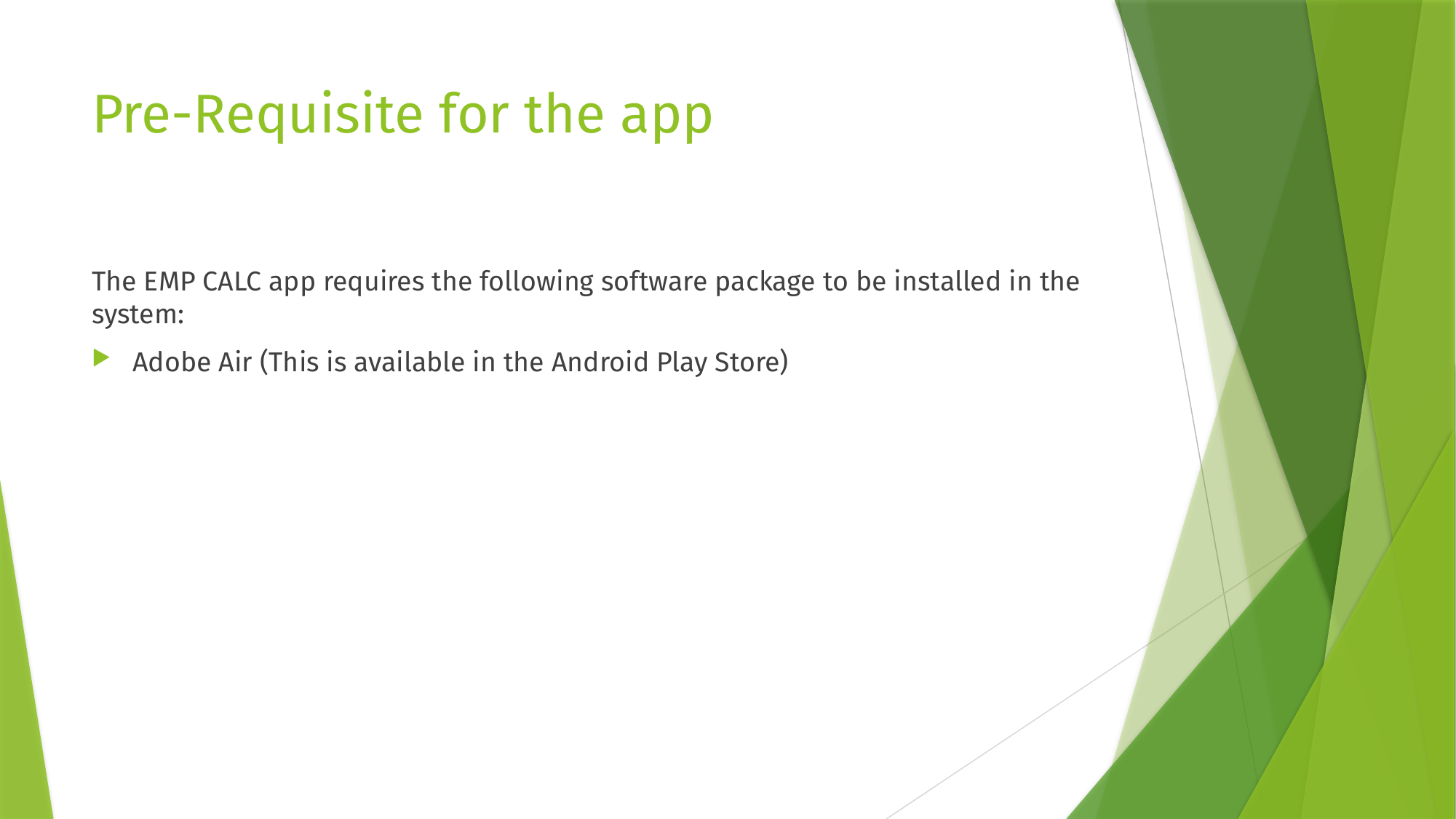

# Pre-Requisite for the app
The EMP CALC app requires the following software package to be installed in the system:
Adobe Air (This is available in the Android Play Store)